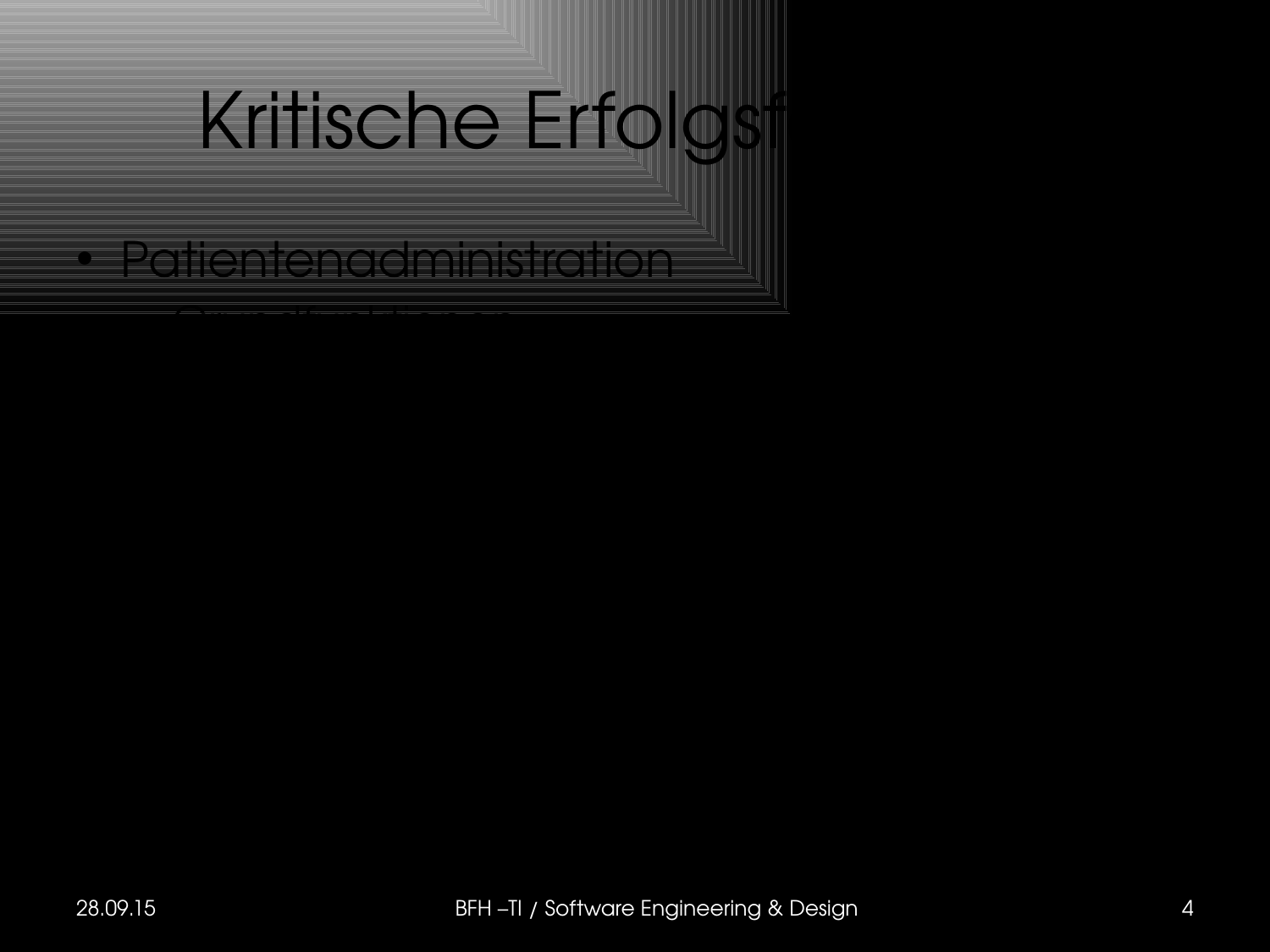

# Kritische Erfolgsfaktoren
Patientenadministration
Grundfunktionen
Neue Termine

Patientenüberwachung
Gefahrenstatus
Adhärenz

Benutzerfreundliches GUI
Zeiteffizienz

28.09.15
BFH –TI / Software Engineering & Design
4